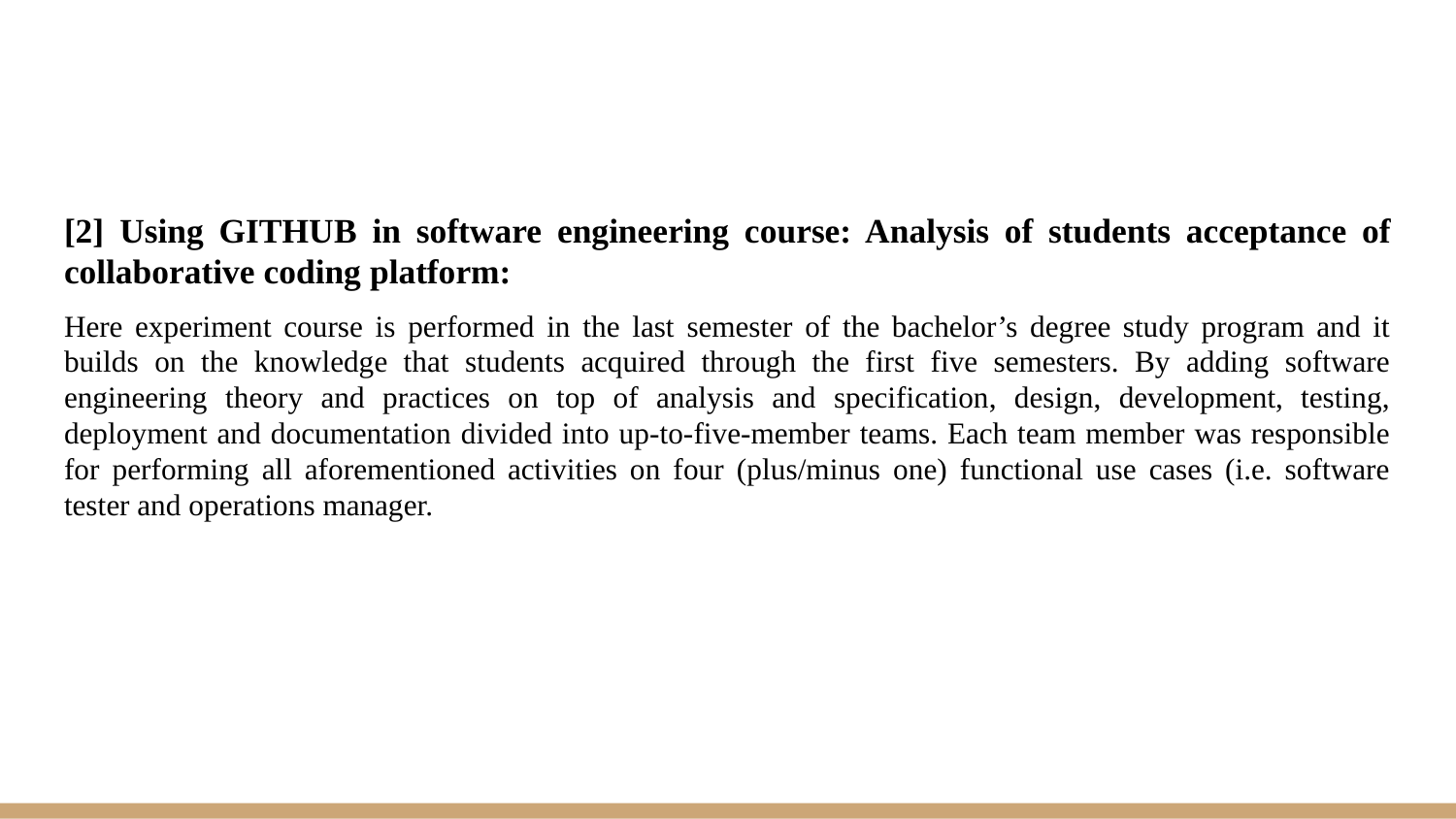

[2] Using GITHUB in software engineering course: Analysis of students acceptance of collaborative coding platform:
Here experiment course is performed in the last semester of the bachelor’s degree study program and it builds on the knowledge that students acquired through the first five semesters. By adding software engineering theory and practices on top of analysis and specification, design, development, testing, deployment and documentation divided into up-to-five-member teams. Each team member was responsible for performing all aforementioned activities on four (plus/minus one) functional use cases (i.e. software tester and operations manager.